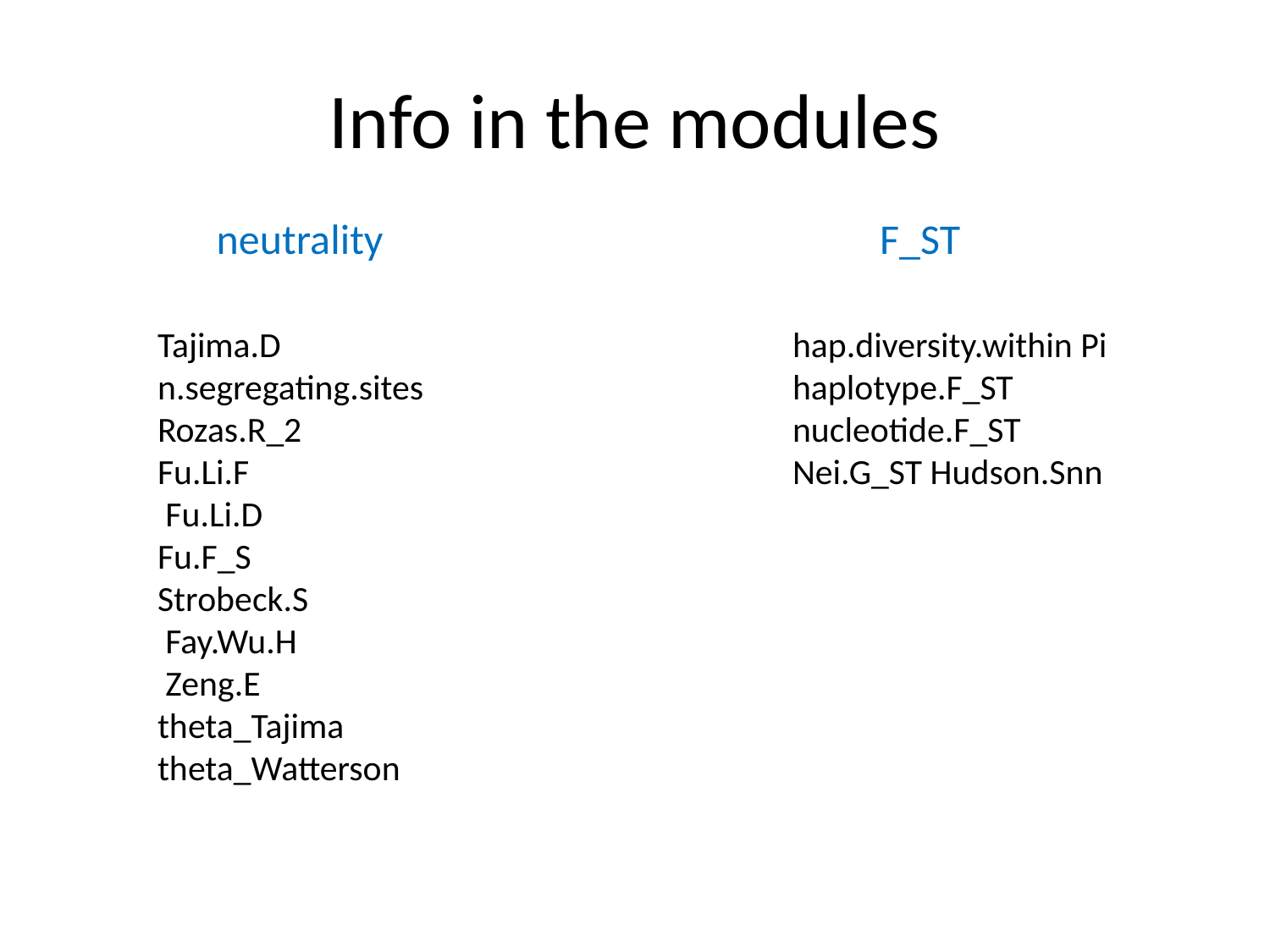

# Info in the modules
neutrality
F_ST
Tajima.D
n.segregating.sites Rozas.R_2
Fu.Li.F
 Fu.Li.D
Fu.F_S
Strobeck.S
 Fay.Wu.H
 Zeng.E
theta_Tajima theta_Watterson
hap.diversity.within Pi haplotype.F_ST
nucleotide.F_ST Nei.G_ST Hudson.Snn